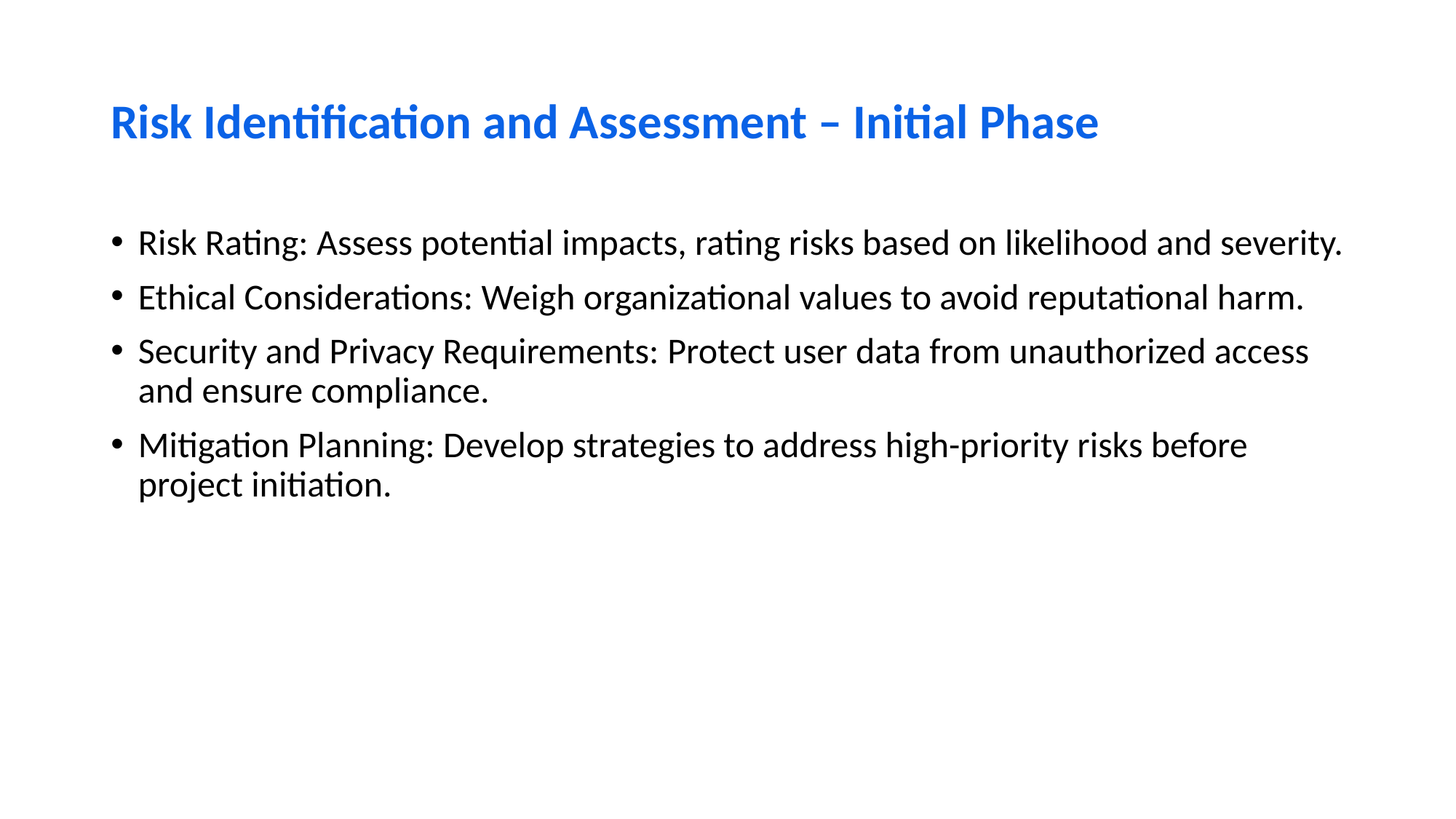

# Risk Identification and Assessment – Initial Phase
Risk Rating: Assess potential impacts, rating risks based on likelihood and severity.
Ethical Considerations: Weigh organizational values to avoid reputational harm.
Security and Privacy Requirements: Protect user data from unauthorized access and ensure compliance.
Mitigation Planning: Develop strategies to address high-priority risks before project initiation.